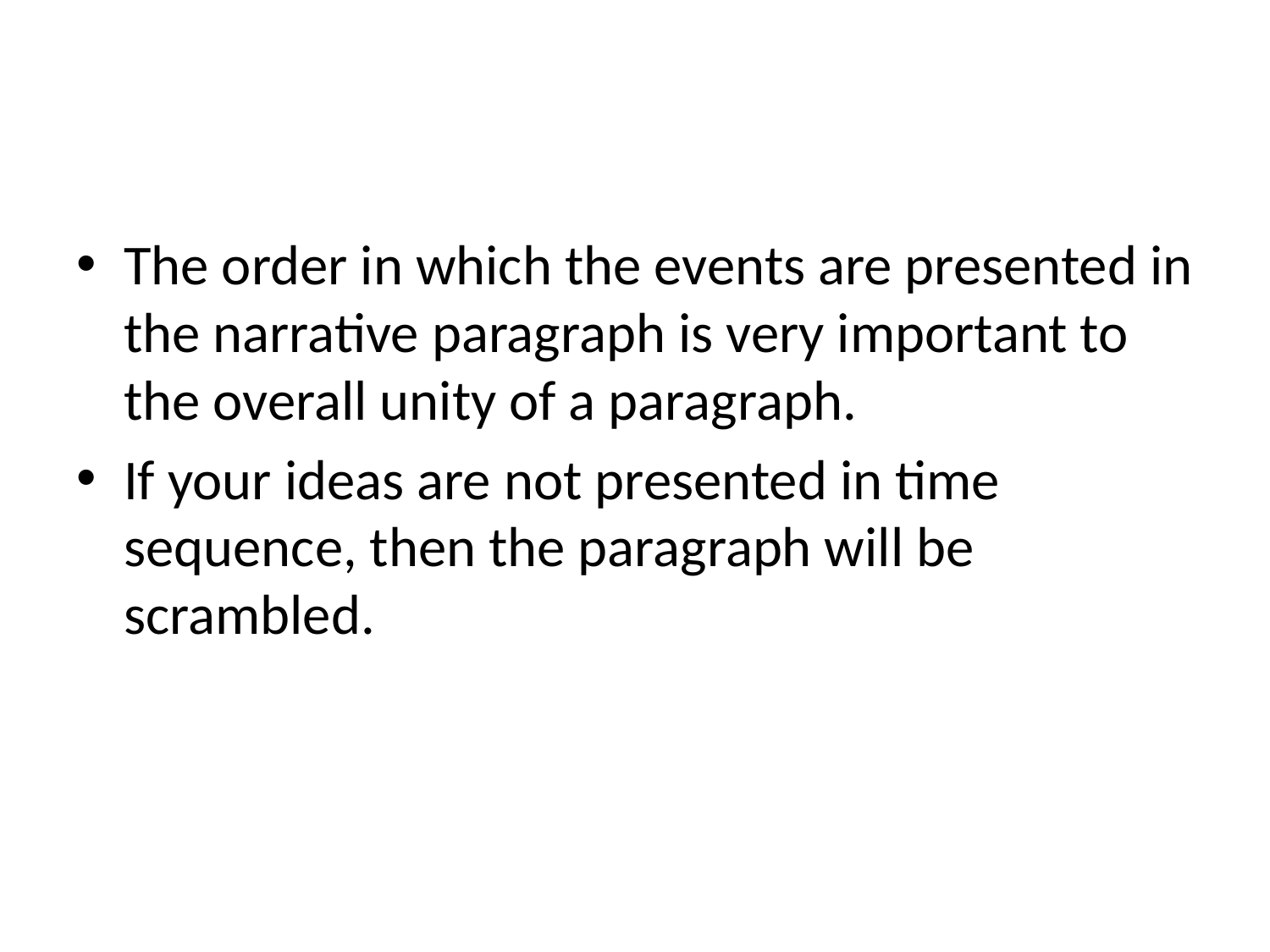

#
The order in which the events are presented in the narrative paragraph is very important to the overall unity of a paragraph.
If your ideas are not presented in time sequence, then the paragraph will be scrambled.